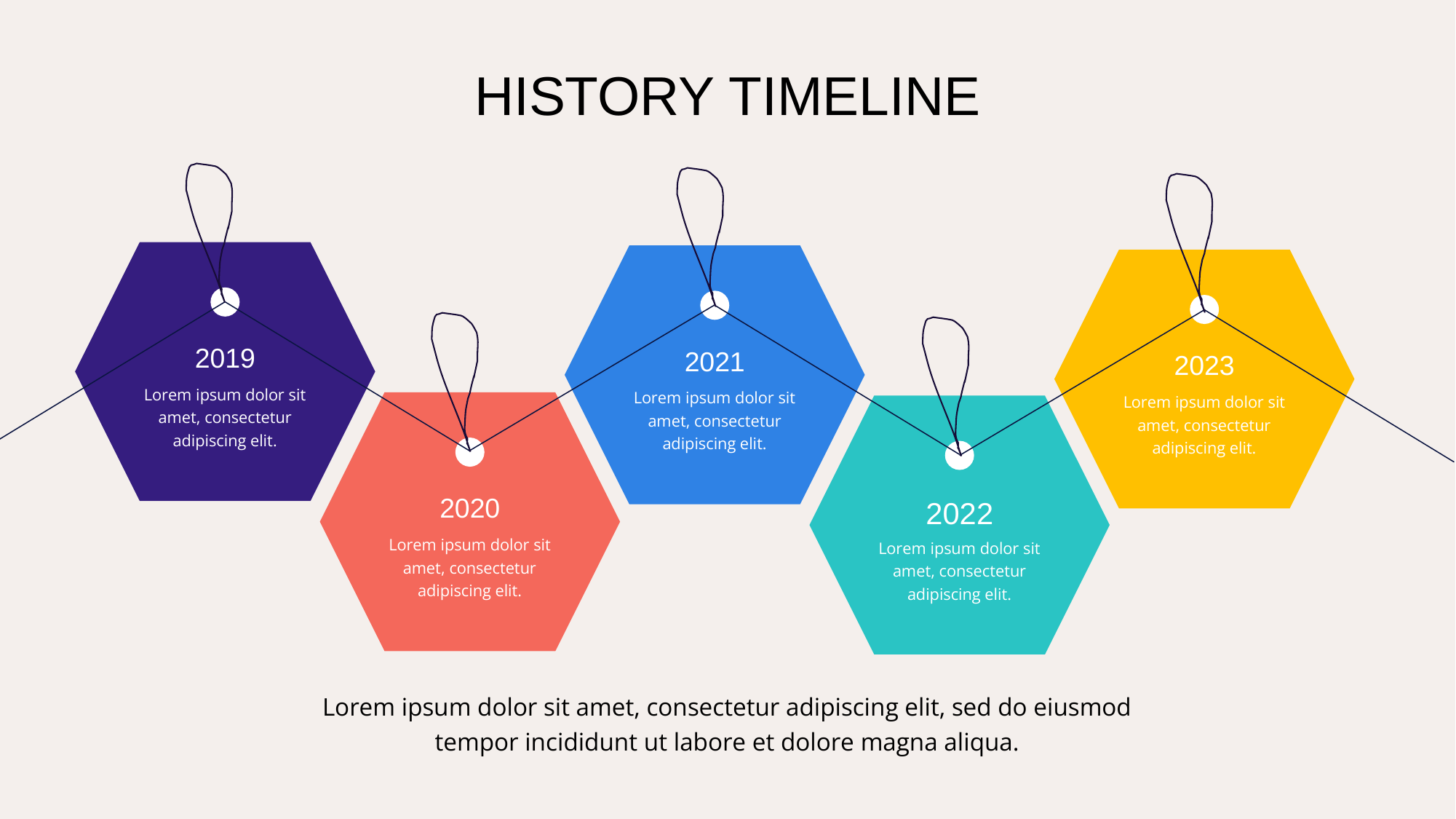

HISTORY TIMELINE

2019
Lorem ipsum dolor sit amet, consectetur adipiscing elit.

2021
Lorem ipsum dolor sit amet, consectetur adipiscing elit.

2023
Lorem ipsum dolor sit amet, consectetur adipiscing elit.

2020
Lorem ipsum dolor sit amet, consectetur adipiscing elit.

2022
Lorem ipsum dolor sit amet, consectetur adipiscing elit.
Lorem ipsum dolor sit amet, consectetur adipiscing elit, sed do eiusmod tempor incididunt ut labore et dolore magna aliqua.